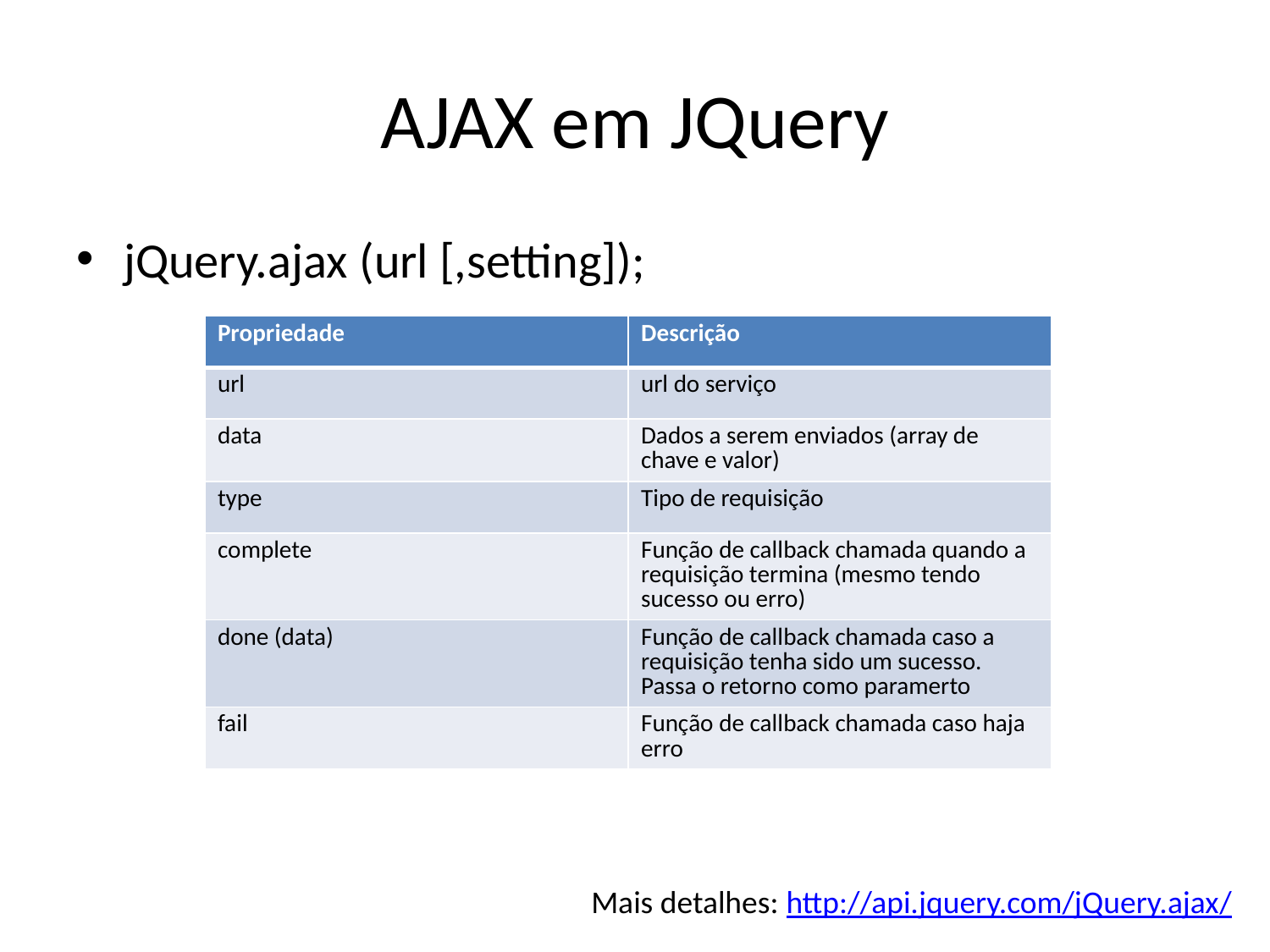

# AJAX em JQuery
jQuery.ajax (url [,setting]);

| Propriedade | Descrição |
| --- | --- |
| url | url do serviço |
| data | Dados a serem enviados (array de chave e valor) |
| type | Tipo de requisição |
| complete | Função de callback chamada quando a requisição termina (mesmo tendo sucesso ou erro) |
| done (data) | Função de callback chamada caso a requisição tenha sido um sucesso. Passa o retorno como paramerto |
| fail | Função de callback chamada caso haja erro |
Mais detalhes: http://api.jquery.com/jQuery.ajax/